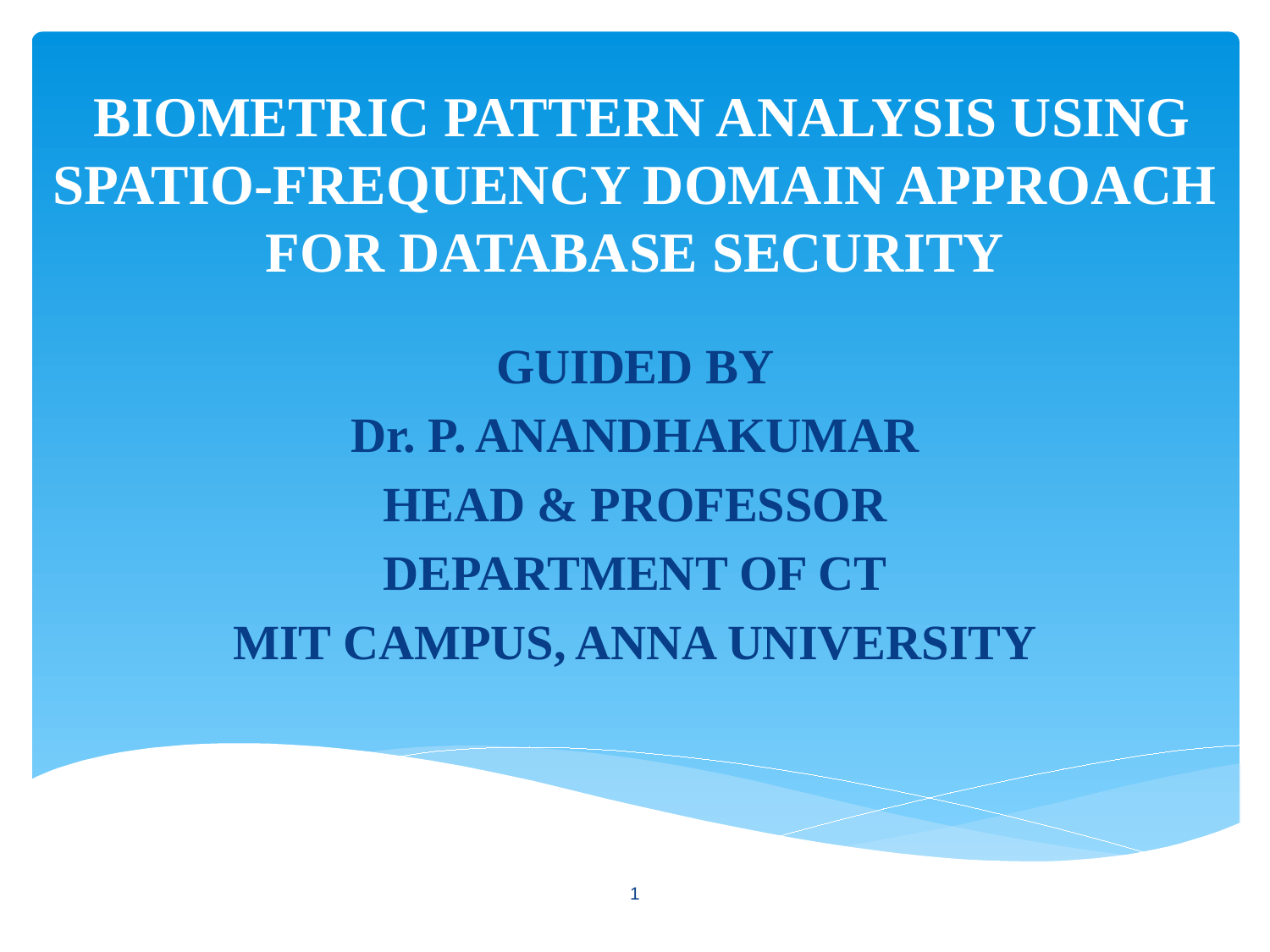

# BIOMETRIC PATTERN ANALYSIS USING SPATIO-FREQUENCY DOMAIN APPROACH FOR DATABASE SECURITY
GUIDED BY
Dr. P. ANANDHAKUMAR
HEAD & PROFESSOR
DEPARTMENT OF CT
MIT CAMPUS, ANNA UNIVERSITY

1